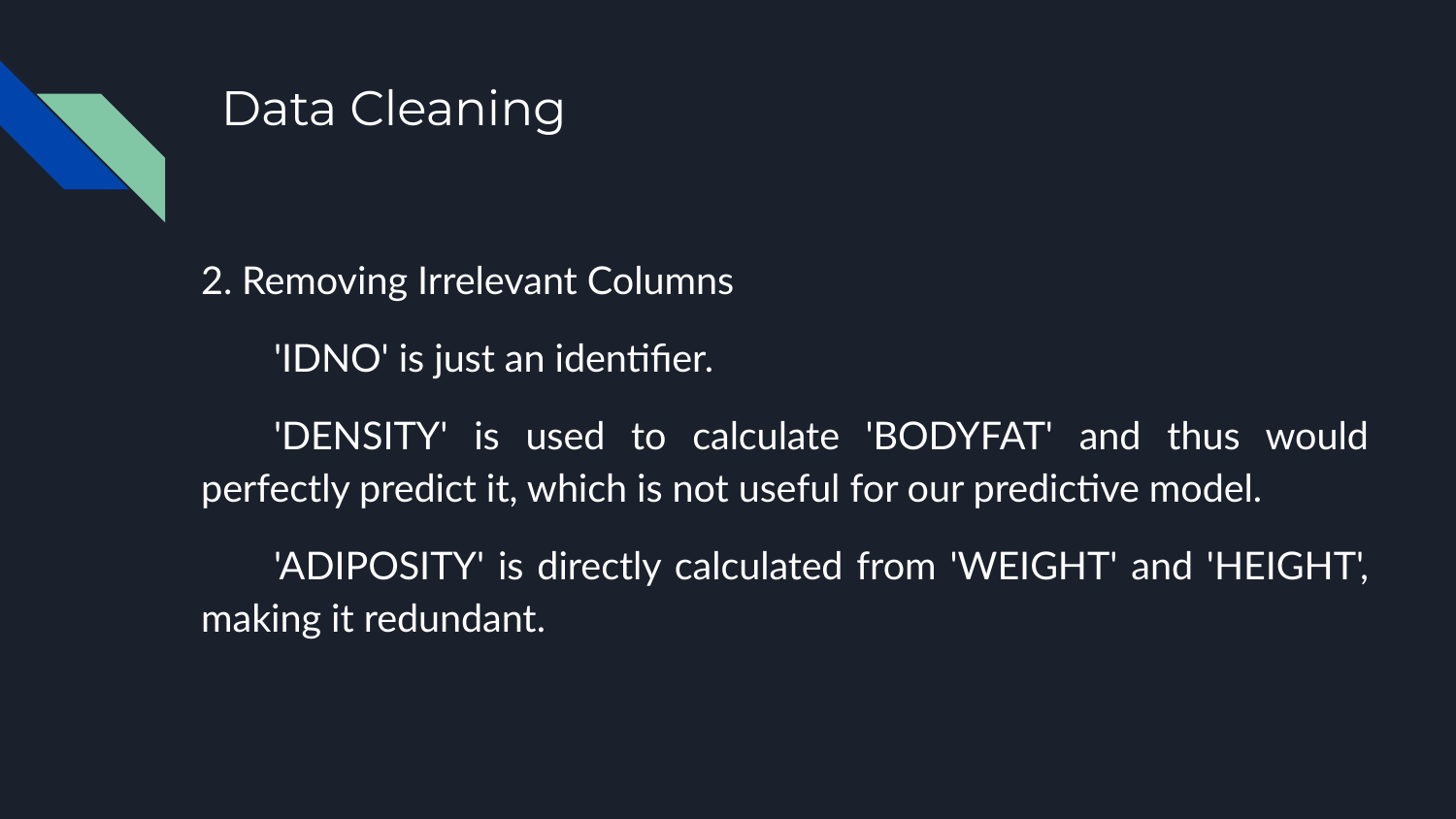

# Data Cleaning
2. Removing Irrelevant Columns
'IDNO' is just an identifier.
'DENSITY' is used to calculate 'BODYFAT' and thus would perfectly predict it, which is not useful for our predictive model.
'ADIPOSITY' is directly calculated from 'WEIGHT' and 'HEIGHT', making it redundant.